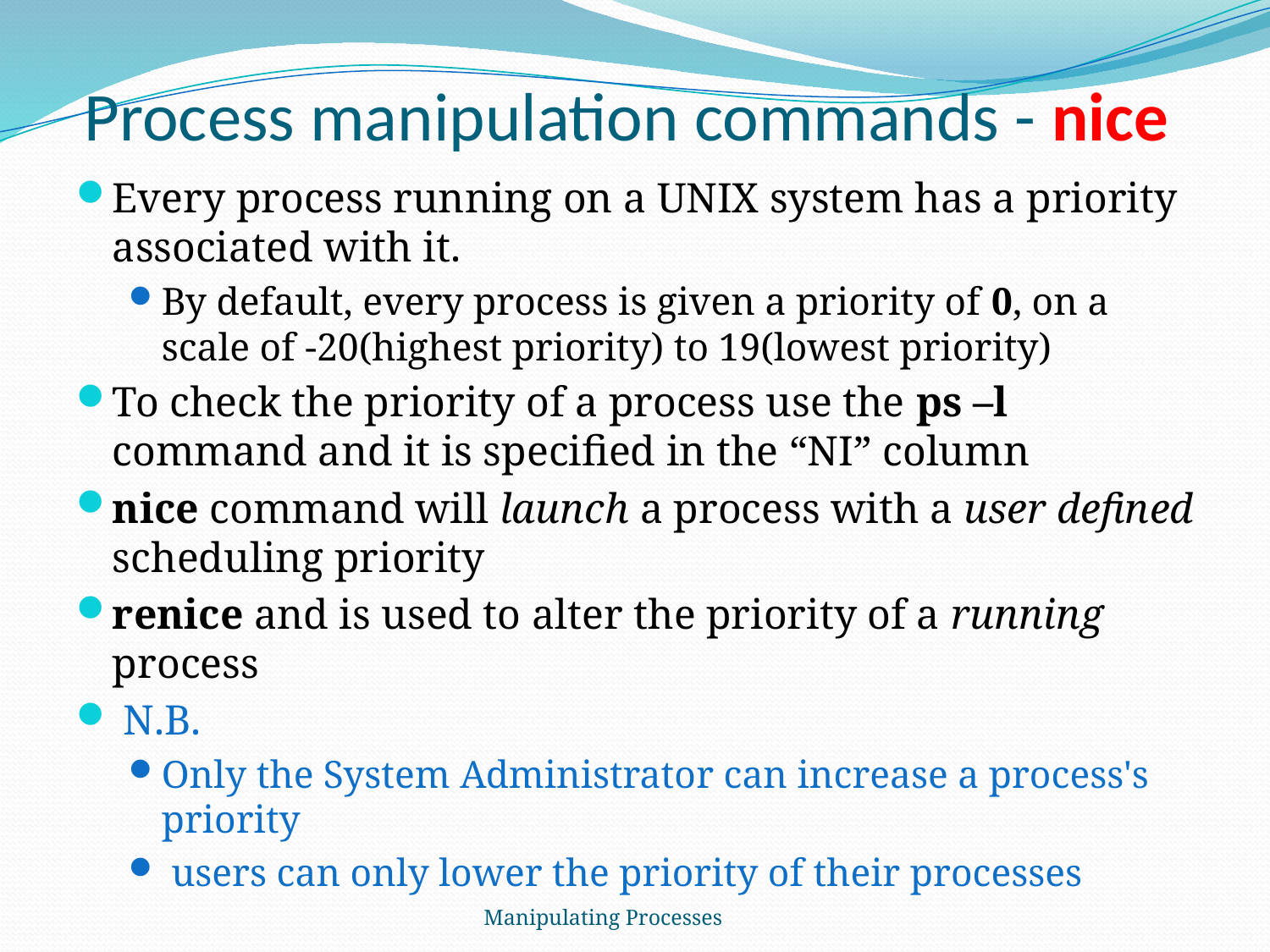

# Process manipulation commands - nice
Every process running on a UNIX system has a priority associated with it.
By default, every process is given a priority of 0, on a scale of -20(highest priority) to 19(lowest priority)
To check the priority of a process use the ps –l command and it is specified in the “NI” column
nice command will launch a process with a user defined scheduling priority
renice and is used to alter the priority of a running process
 N.B.
Only the System Administrator can increase a process's priority
 users can only lower the priority of their processes
Manipulating Processes